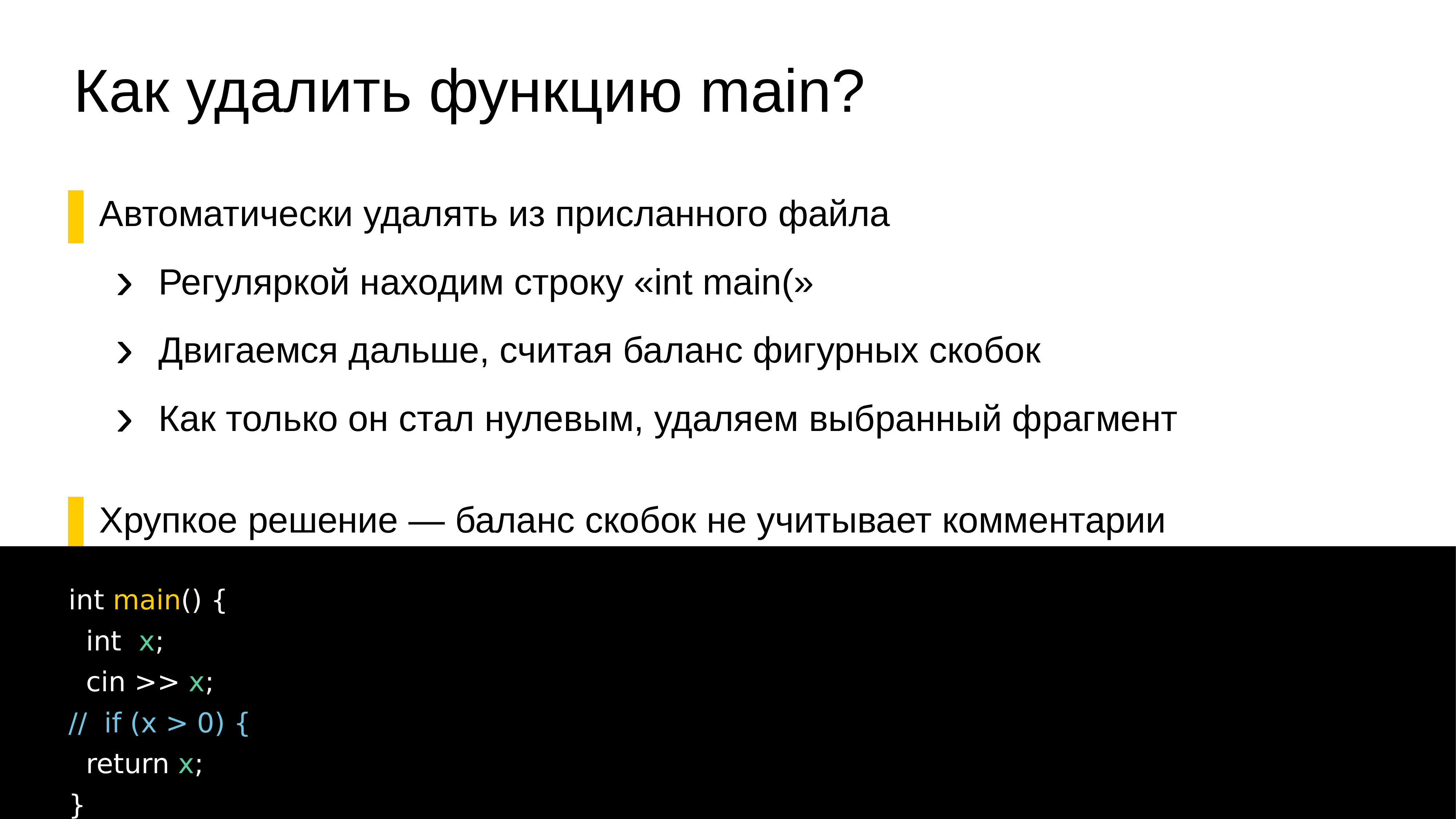

# Как удалить функцию main?
Автоматически удалять из присланного файла
Регуляркой находим строку «int main(»
Двигаемся дальше, считая баланс фигурных скобок
Как только он стал нулевым, удаляем выбранный фрагмент

Хрупкое решение — баланс скобок не учитывает комментарии
int main() {
  int  x;
  cin >> x;
//  if (x > 0) {
  return x;
}

25